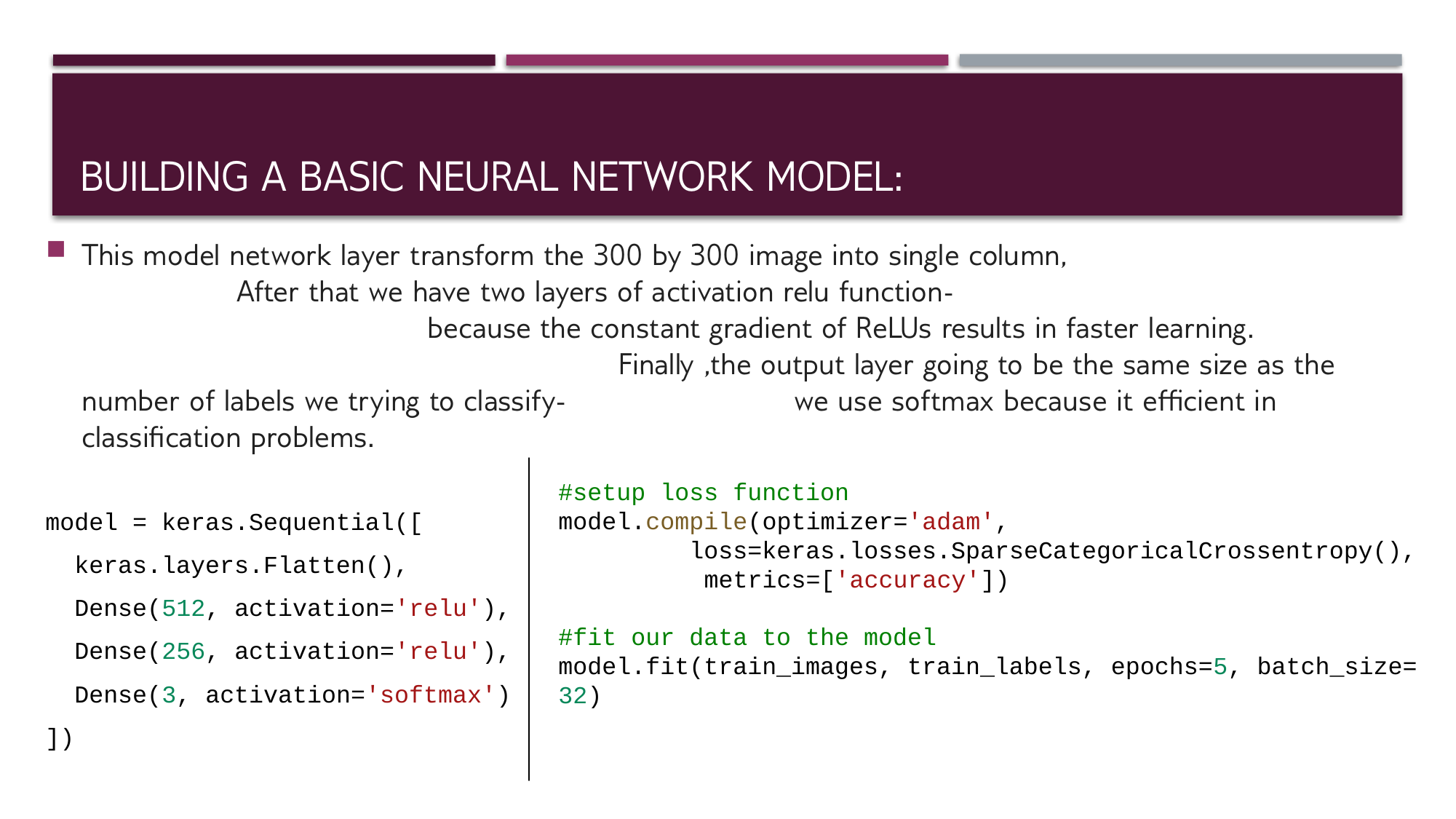

# Building a basic neural network model:
This model network layer transform the 300 by 300 image into single column,                                               After that we have two layers of activation relu function-                                                                                 because the constant gradient of ReLUs results in faster learning.                                                                     Finally ,the output layer going to be the same size as the number of labels we trying to classify-                         we use softmax because it efficient in classification problems.

model = keras.Sequential([
  keras.layers.Flatten(),
  Dense(512, activation='relu'),
  Dense(256, activation='relu'),
  Dense(3, activation='softmax')
])
#setup loss function
model.compile(optimizer='adam',
         loss=keras.losses.SparseCategoricalCrossentropy(),
          metrics=['accuracy'])
#fit our data to the model
model.fit(train_images, train_labels, epochs=5, batch_size=32)